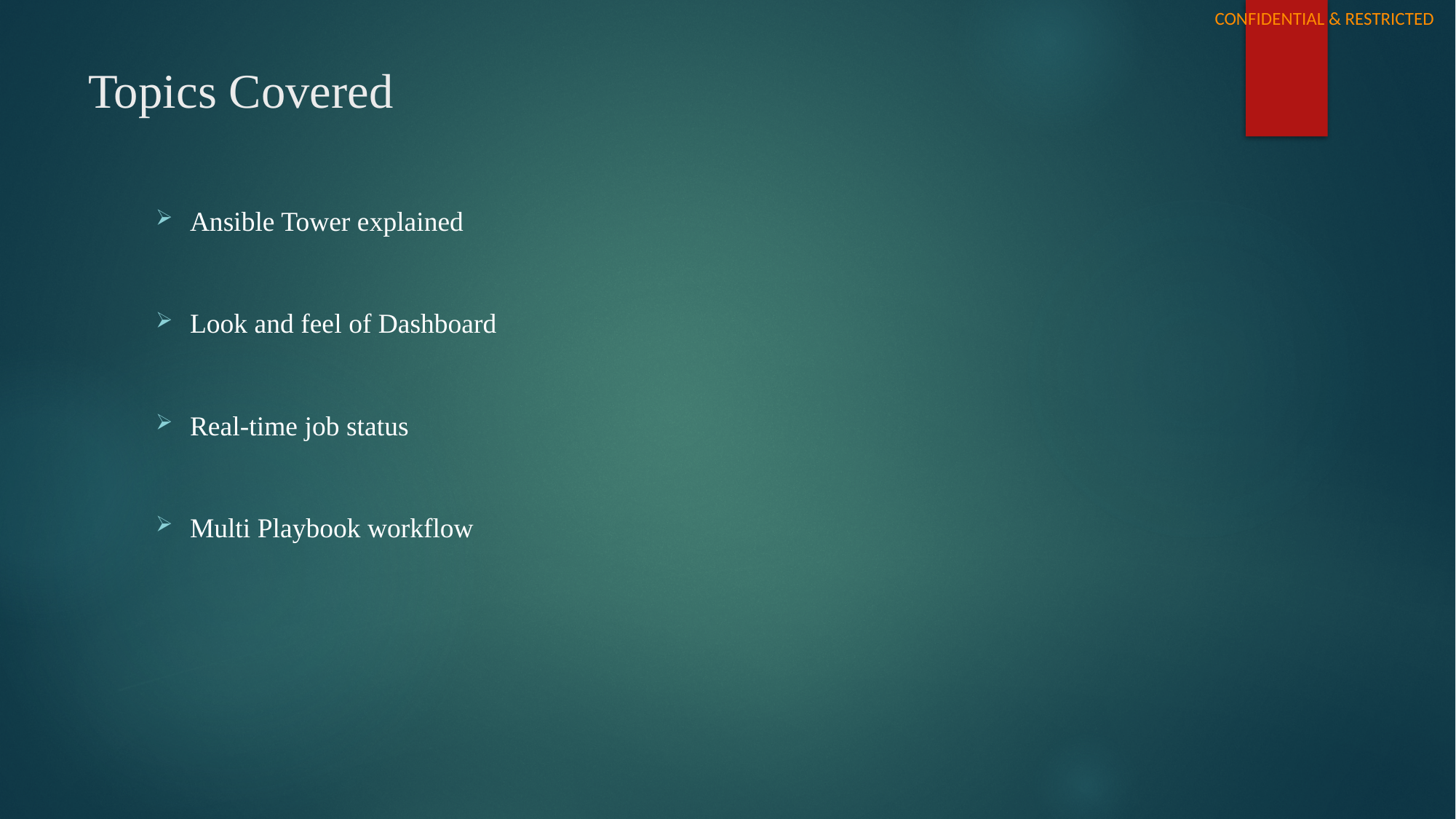

# Topics Covered

Ansible Tower explained

Look and feel of Dashboard

Real-time job status

Multi Playbook workflow